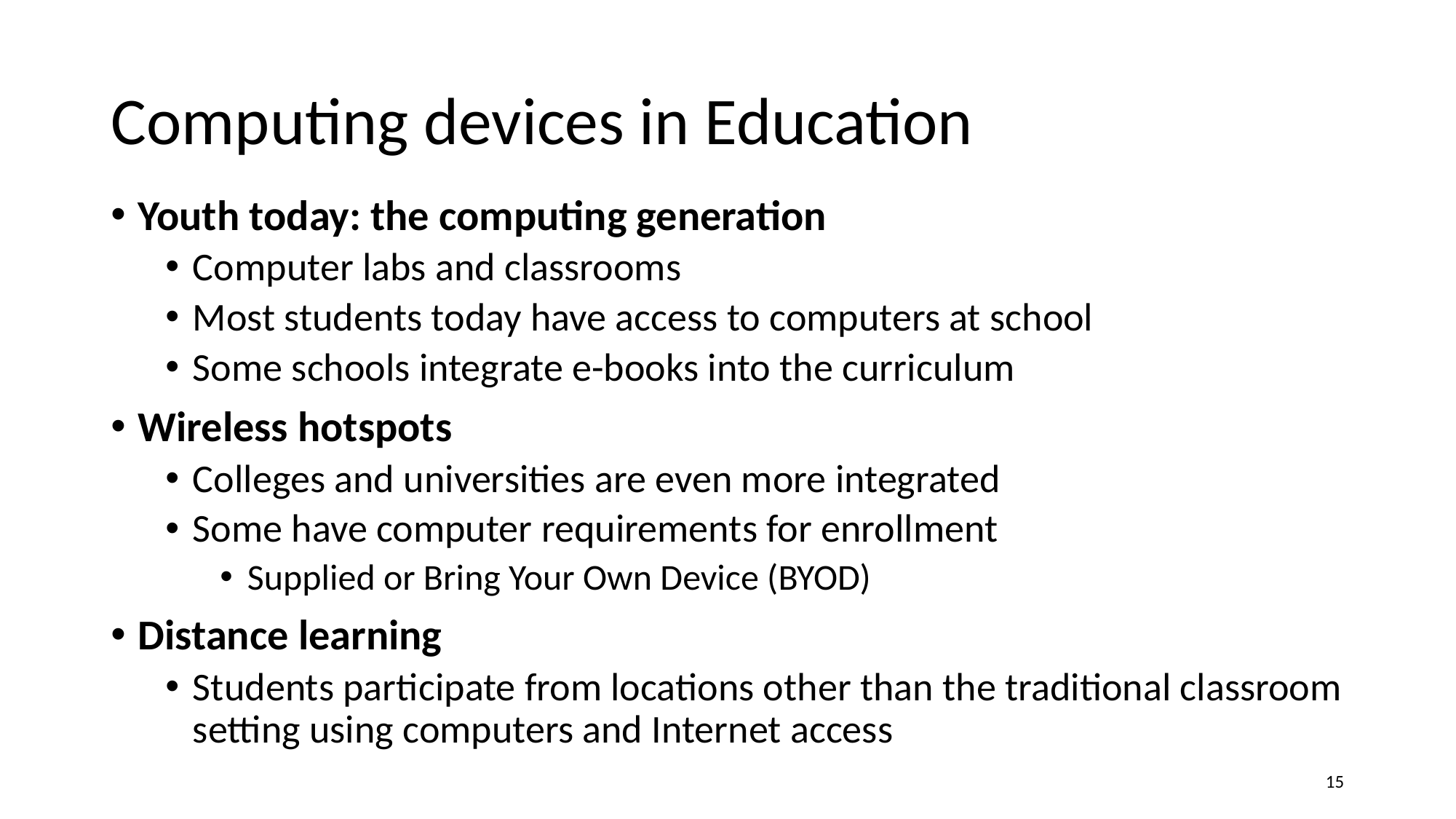

# Computing devices in Education
Youth today: the computing generation
Computer labs and classrooms
Most students today have access to computers at school
Some schools integrate e-books into the curriculum
Wireless hotspots
Colleges and universities are even more integrated
Some have computer requirements for enrollment
Supplied or Bring Your Own Device (BYOD)
Distance learning
Students participate from locations other than the traditional classroom setting using computers and Internet access
15